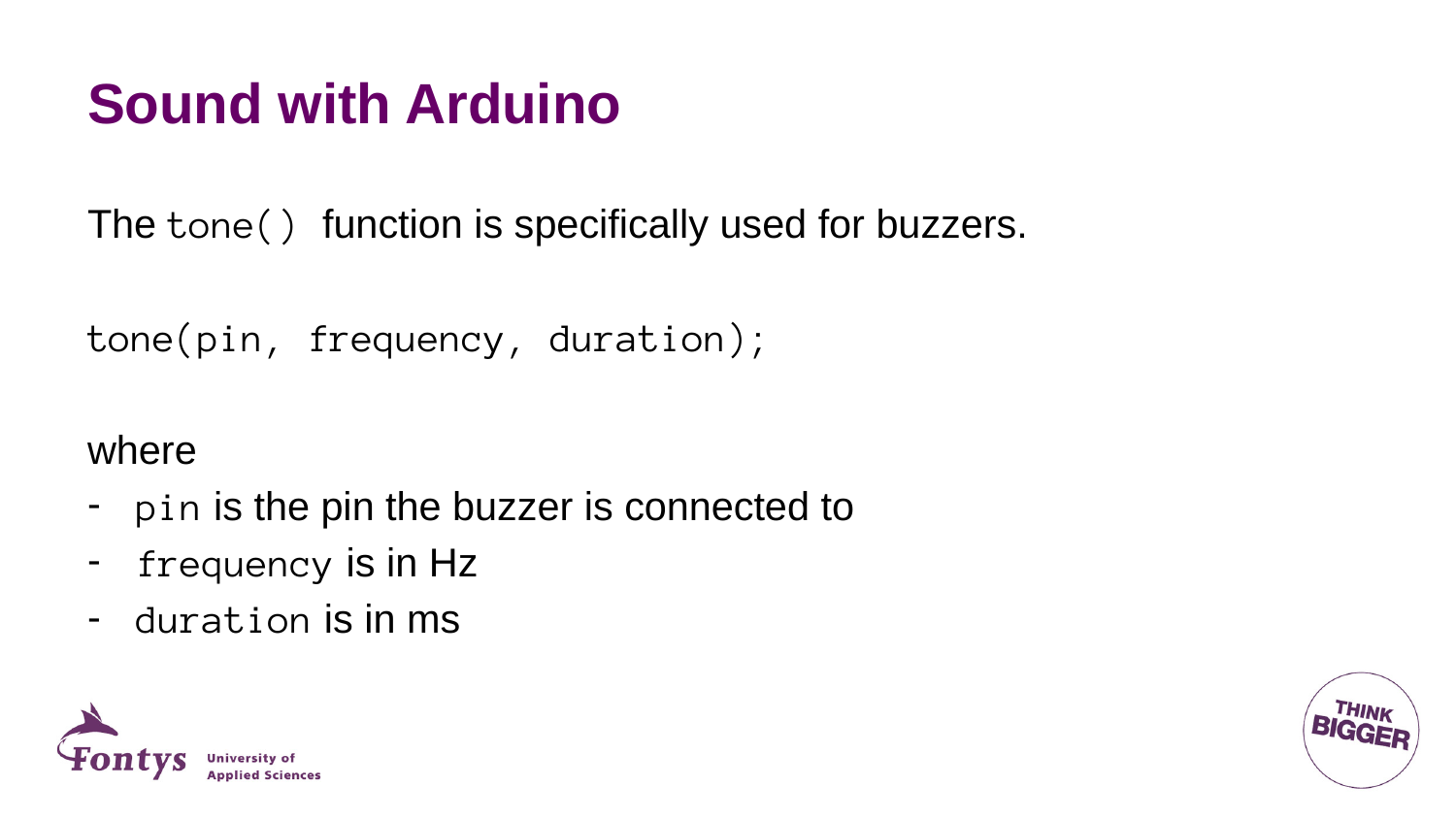

# Sound with Arduino
The tone() function is specifically used for buzzers.

tone(pin, frequency, duration);

where
pin is the pin the buzzer is connected to
frequency is in Hz
duration is in ms